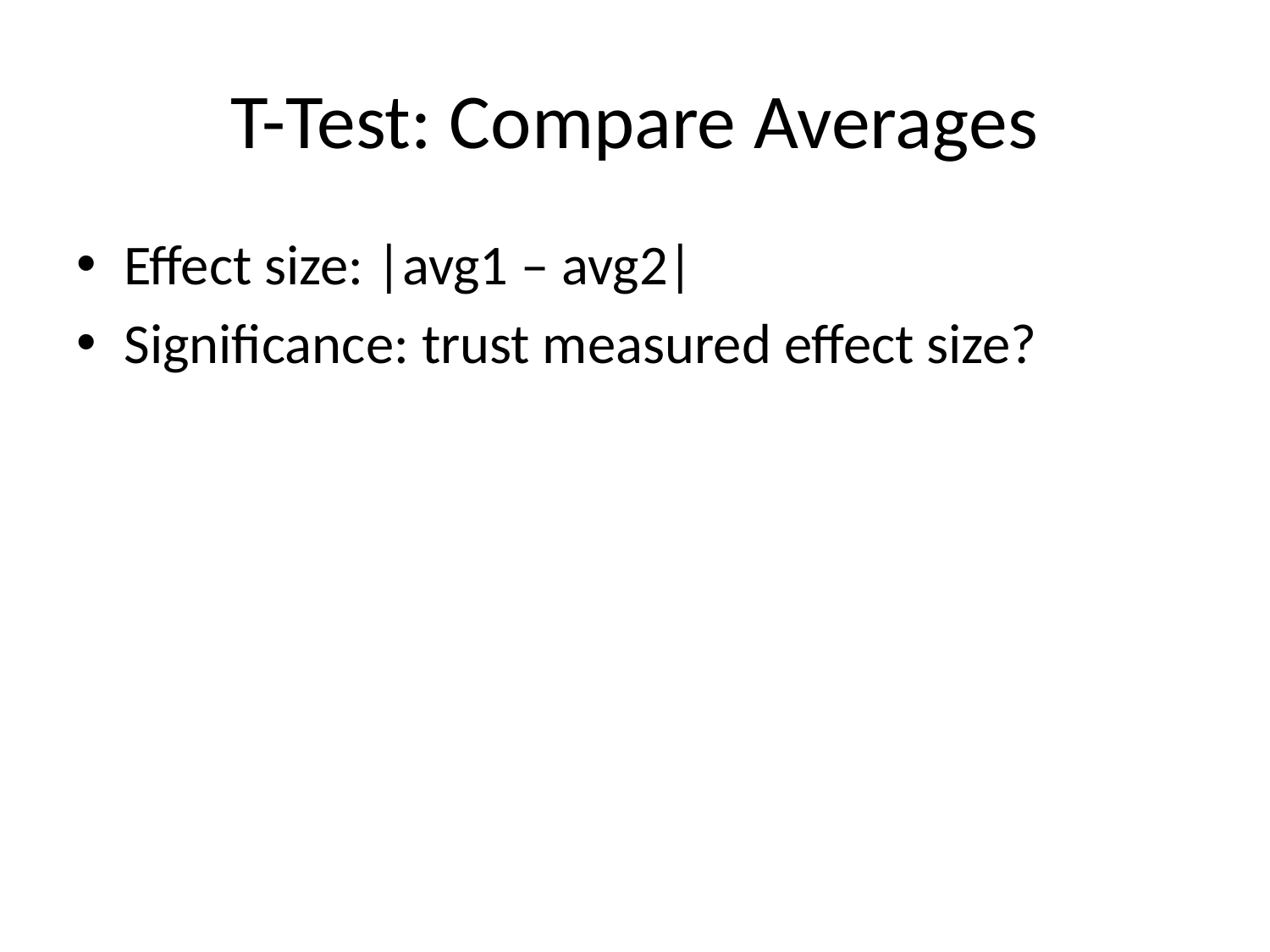

# T-Test: Compare Averages
Effect size: |avg1 – avg2|
Significance: trust measured effect size?